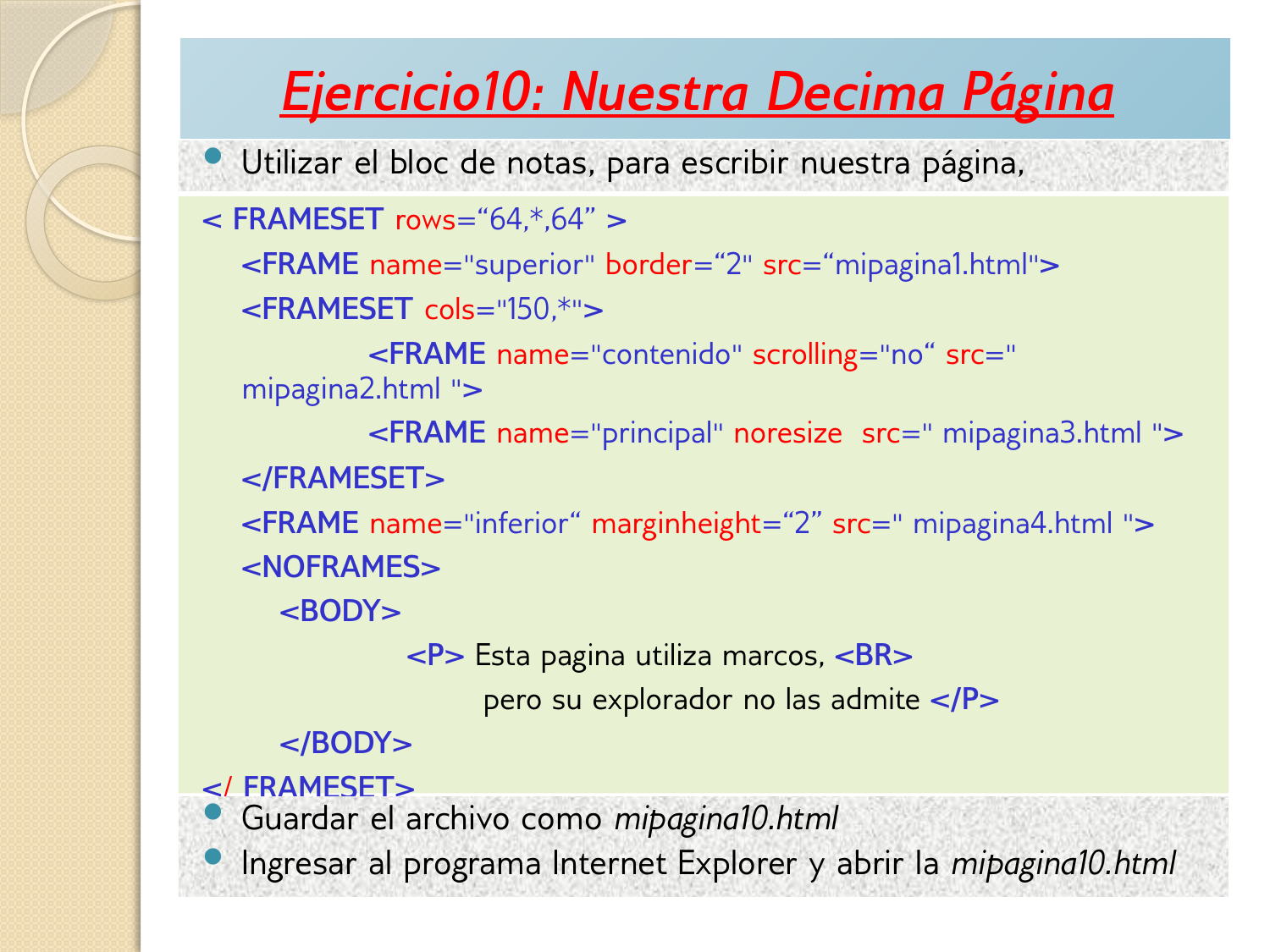

# Ejercicio10: Nuestra Decima Página
Utilizar el bloc de notas, para escribir nuestra página,
< FRAMESET rows=“64,*,64” >
	<FRAME name="superior" border=“2" src=“mipagina1.html">
	<FRAMESET cols="150,*">
		<FRAME name="contenido" scrolling="no“ src=" mipagina2.html ">
		<FRAME name="principal" noresize  src=" mipagina3.html ">
	</FRAMESET>
	<FRAME name="inferior“ marginheight=“2” src=" mipagina4.html ">
	<NOFRAMES>
	<BODY>
		<P> Esta pagina utiliza marcos, <BR>
		        pero su explorador no las admite </P>
	</BODY>
</ FRAMESET>
Guardar el archivo como mipagina10.html
Ingresar al programa Internet Explorer y abrir la mipagina10.html